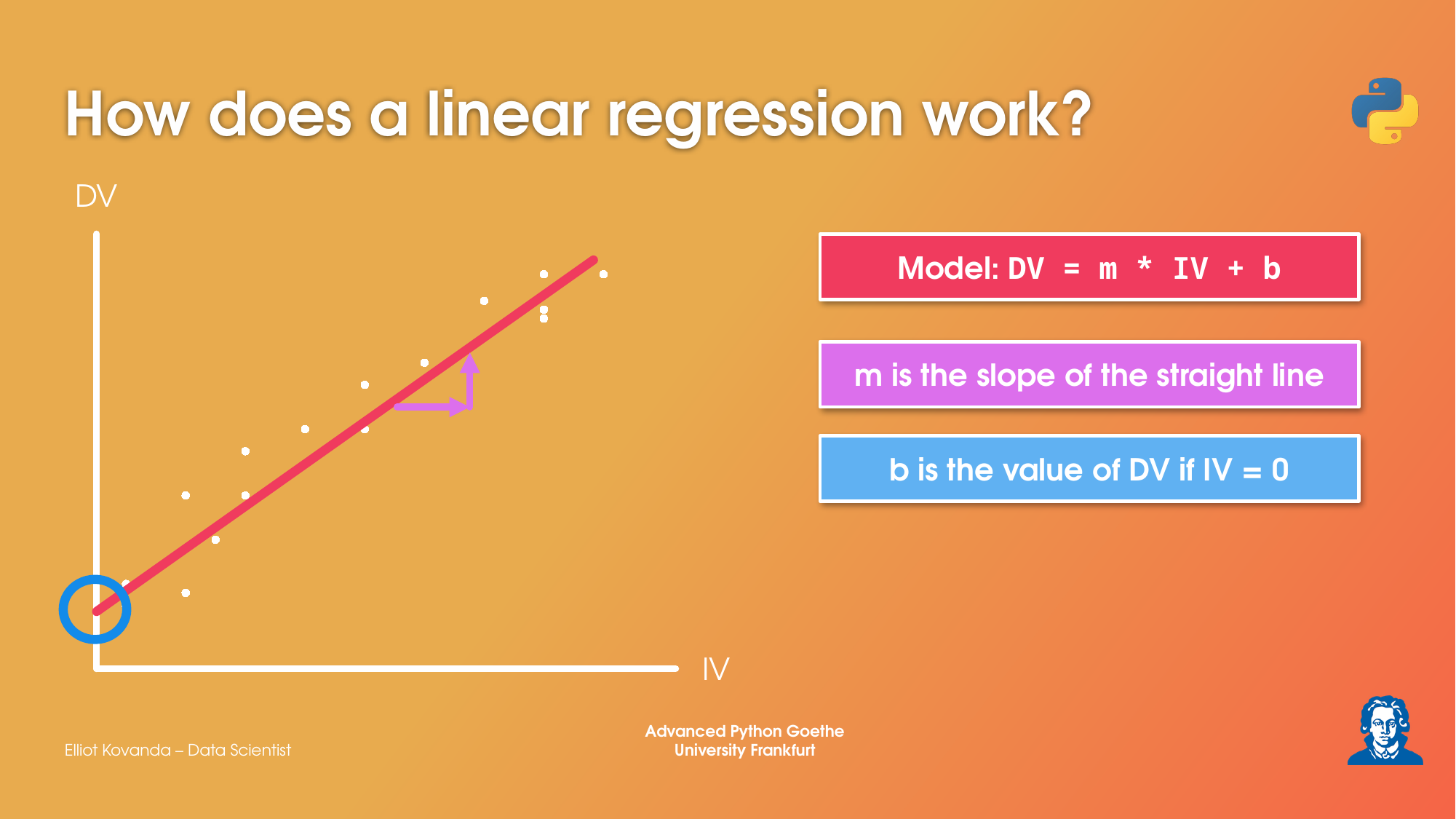

# How does a linear regression work?
DV

### Chart

| Category | Y-values |
|---|---|
Model: DV = m * IV + b
m is the slope of the straight line
b is the value of DV if IV = 0

IV
Elliot Kovanda – Data Scientist